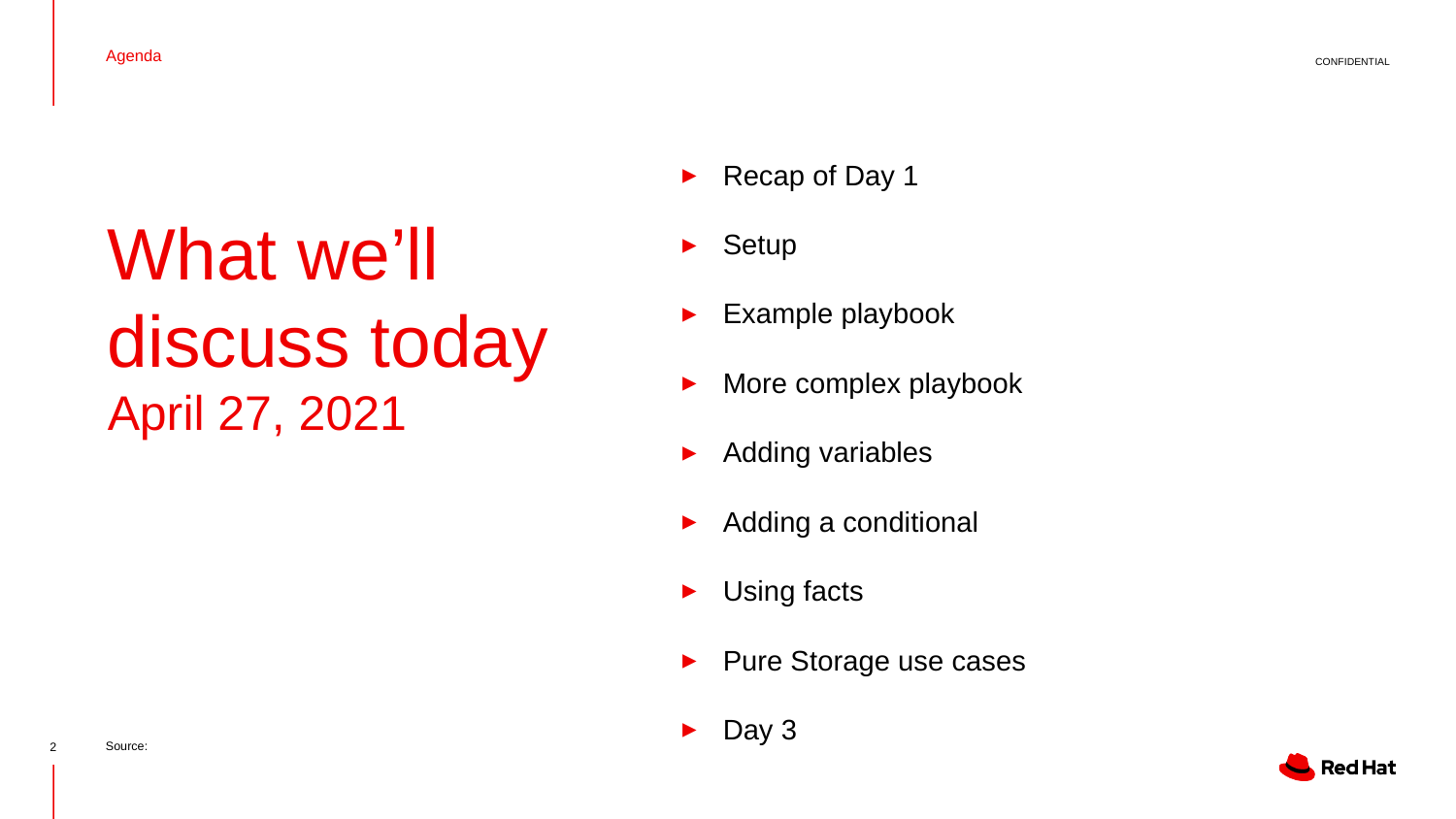

Agenda
Recap of Day 1
Setup
Example playbook
More complex playbook
Adding variables
Adding a conditional
Using facts
Pure Storage use cases
Day 3

# What we’ll discuss today  April 27, 2021
Source:

2